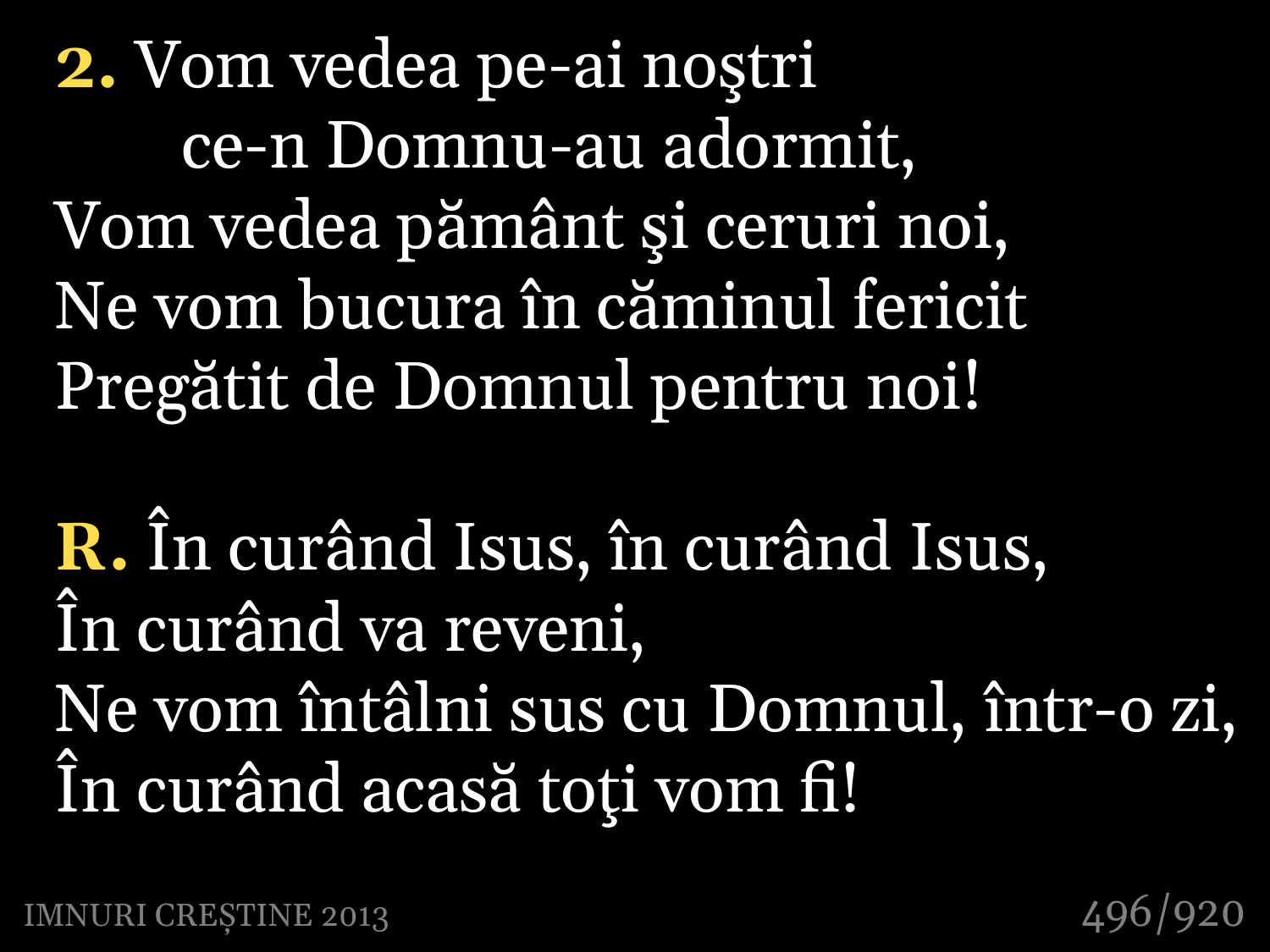

2. Vom vedea pe-ai noştri
	ce-n Domnu-au adormit,
Vom vedea pământ şi ceruri noi,
Ne vom bucura în căminul fericit
Pregătit de Domnul pentru noi!

R. În curând Isus, în curând Isus,
În curând va reveni,
Ne vom întâlni sus cu Domnul, într-o zi,
În curând acasă toţi vom fi!
496/920
IMNURI CREȘTINE 2013